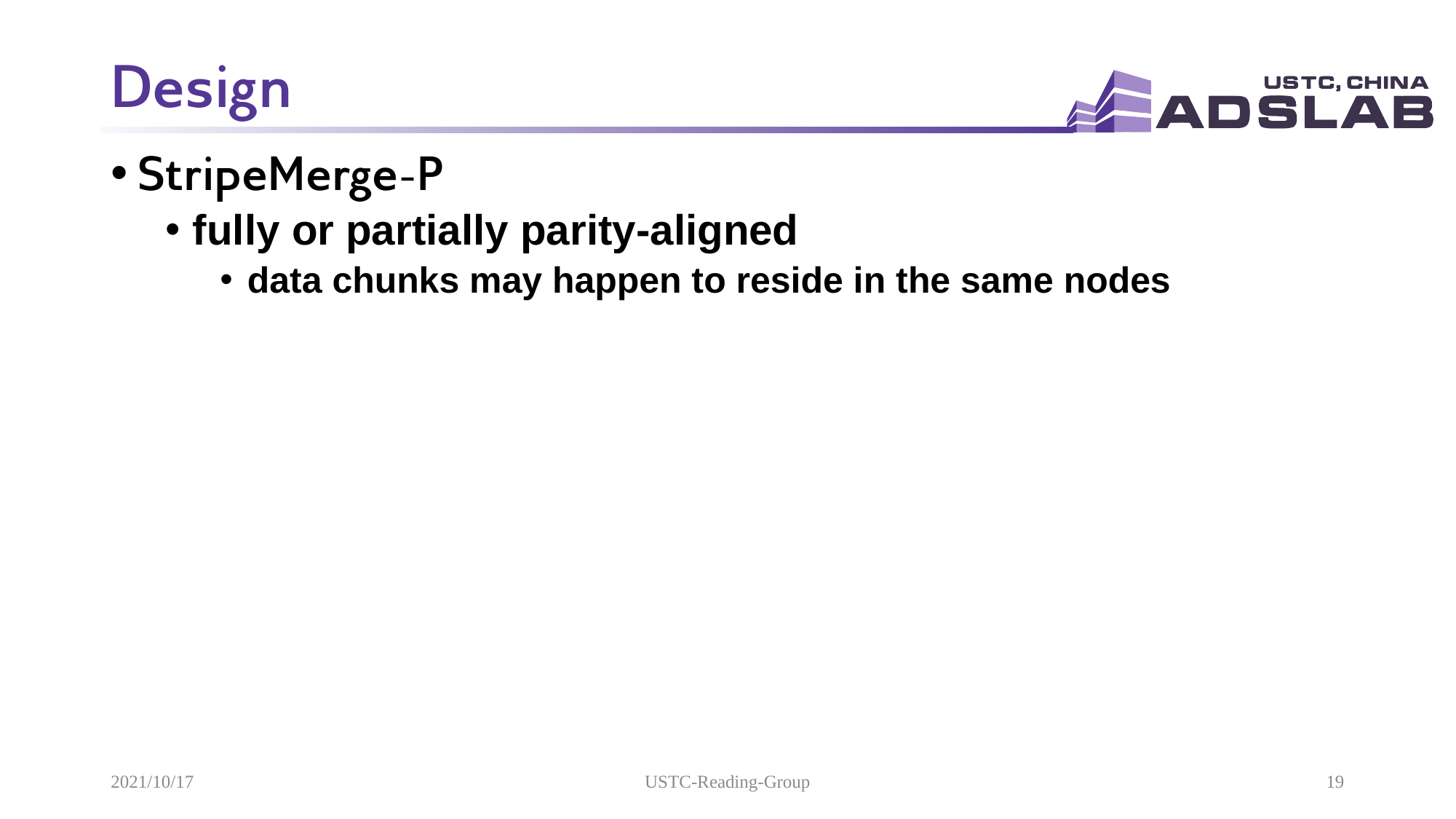

# Design
StripeMerge-P
fully or partially parity-aligned
data chunks may happen to reside in the same nodes
2021/10/17
USTC-Reading-Group
19